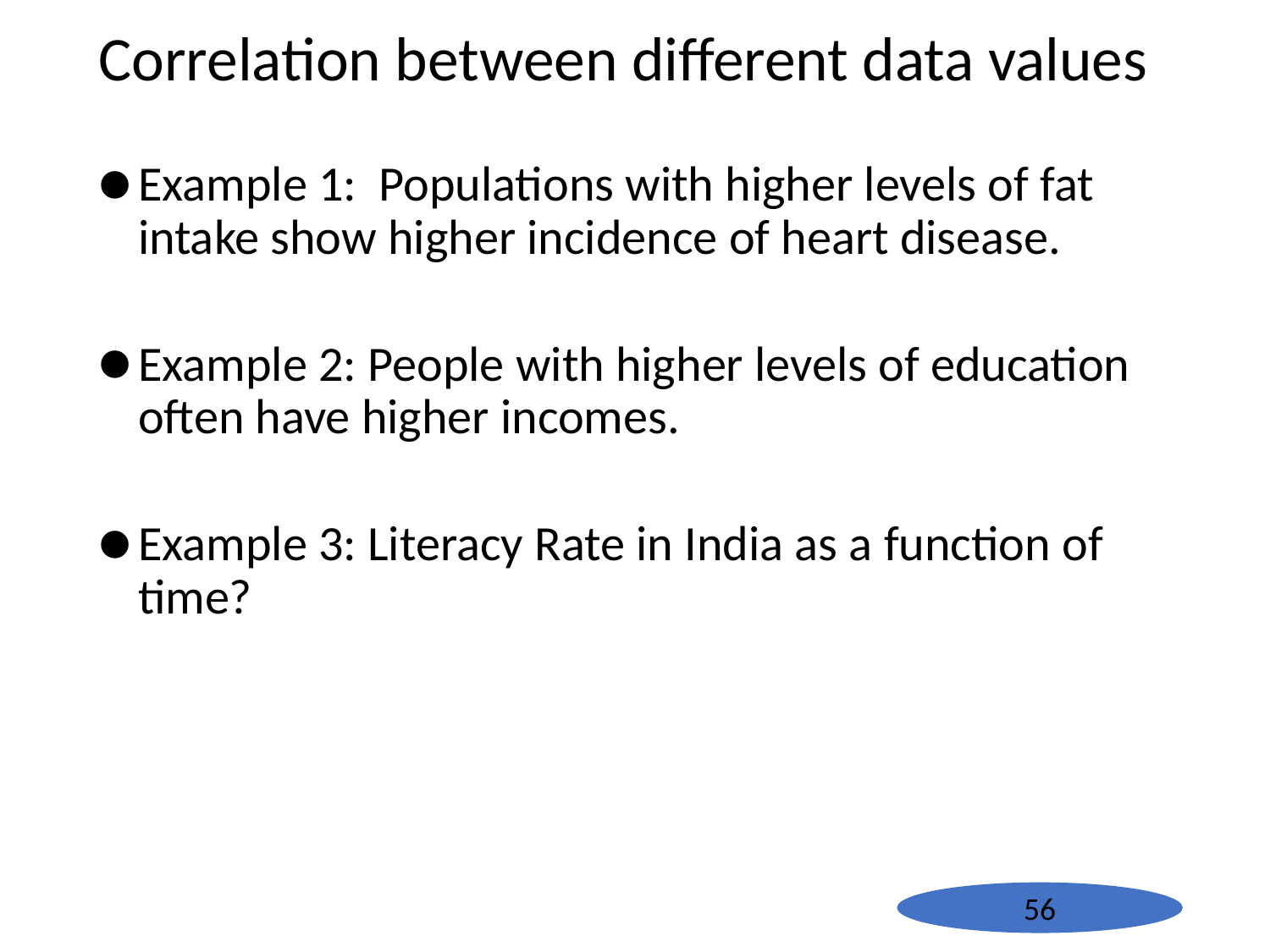

# Correlation between different data values
Example 1:  Populations with higher levels of fat intake show higher incidence of heart disease.

Example 2: People with higher levels of education often have higher incomes.

Example 3: Literacy Rate in India as a function of time?
56